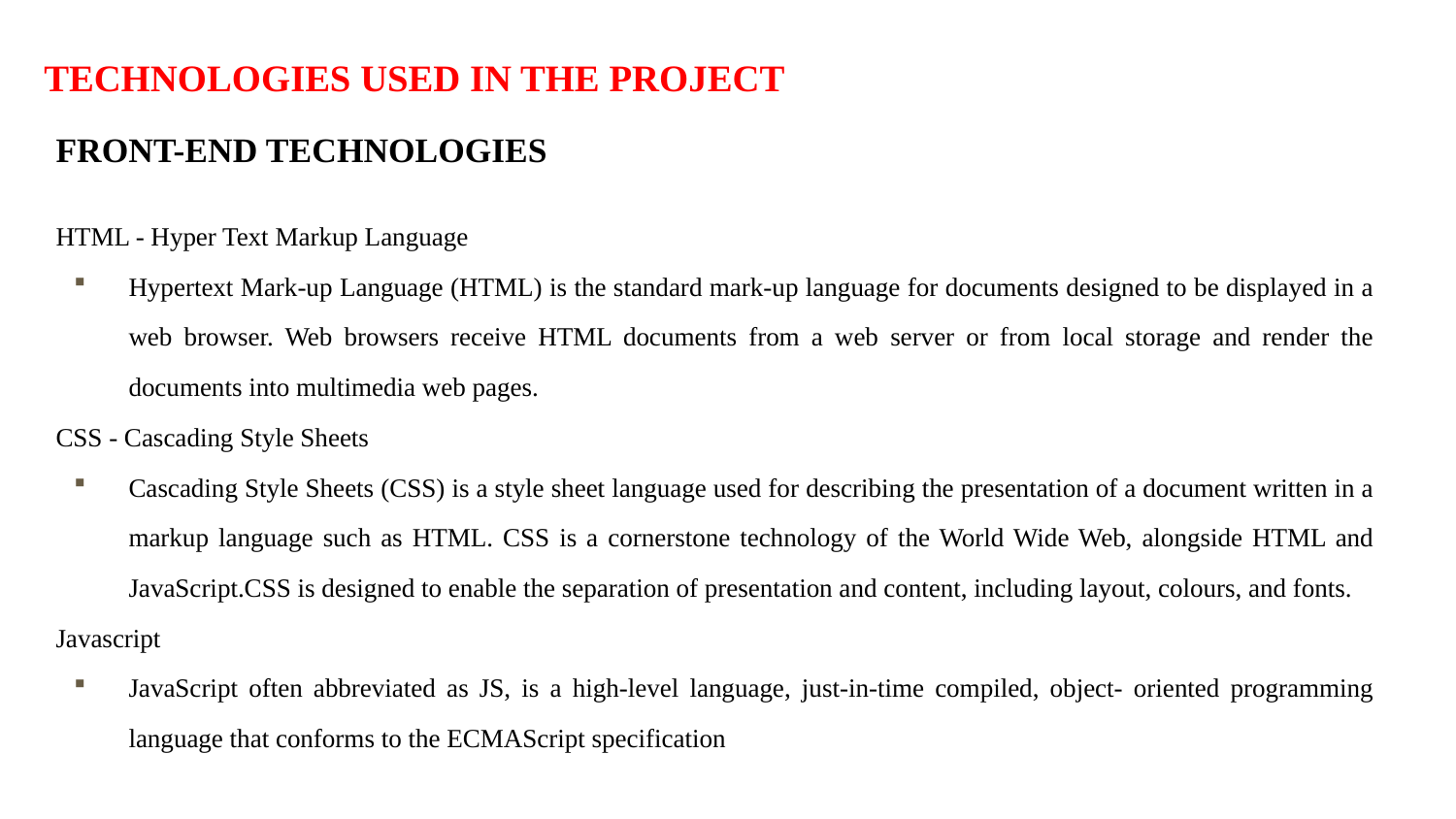

TECHNOLOGIES USED IN THE PROJECT
FRONT-END TECHNOLOGIES
HTML - Hyper Text Markup Language
Hypertext Mark-up Language (HTML) is the standard mark-up language for documents designed to be displayed in a web browser. Web browsers receive HTML documents from a web server or from local storage and render the documents into multimedia web pages.
CSS - Cascading Style Sheets
Cascading Style Sheets (CSS) is a style sheet language used for describing the presentation of a document written in a markup language such as HTML. CSS is a cornerstone technology of the World Wide Web, alongside HTML and JavaScript.CSS is designed to enable the separation of presentation and content, including layout, colours, and fonts.
Javascript
JavaScript often abbreviated as JS, is a high-level language, just-in-time compiled, object- oriented programming language that conforms to the ECMAScript specification